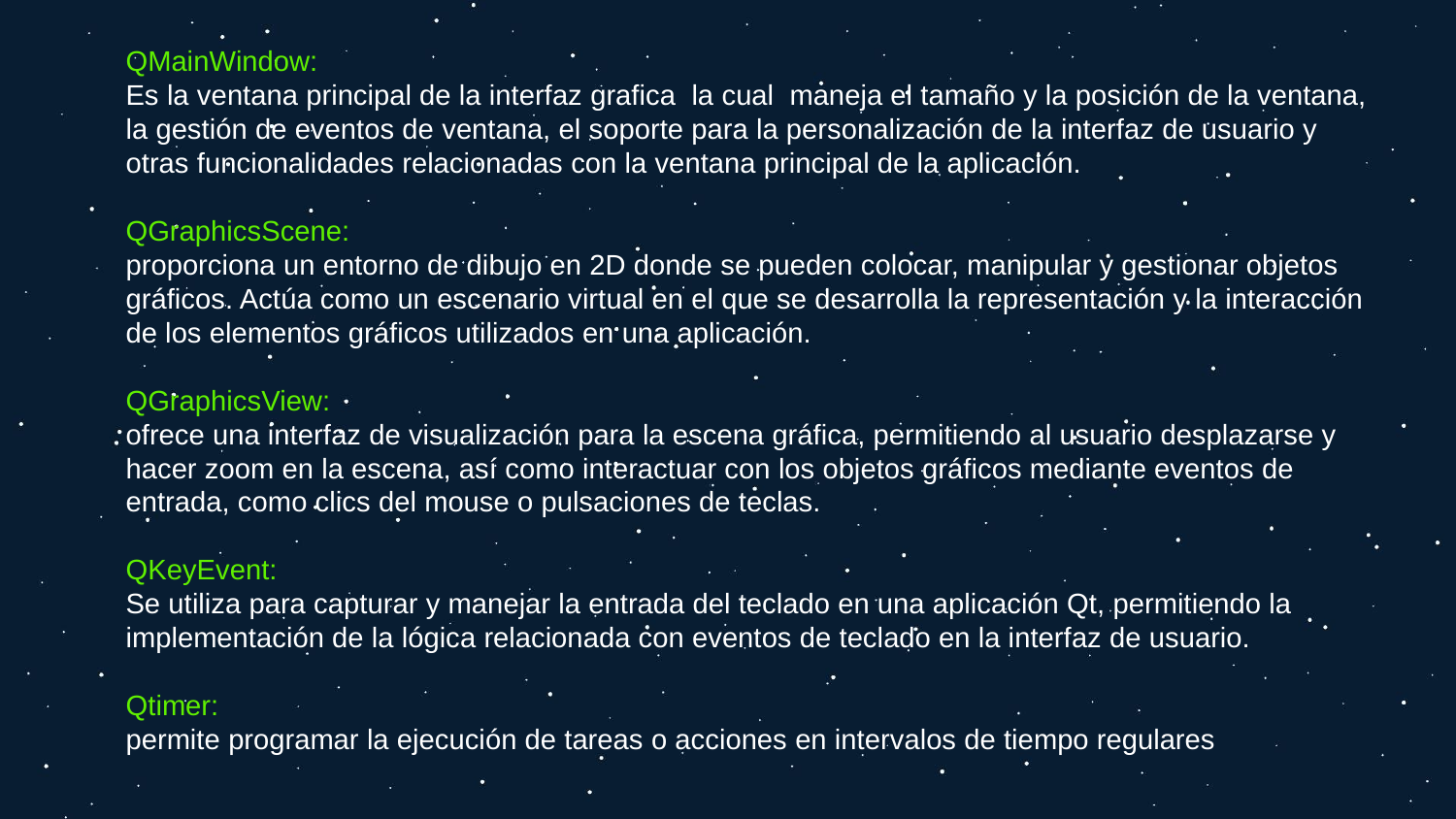

QMainWindow:
Es la ventana principal de la interfaz grafica  la cual  maneja el tamaño y la posición de la ventana, la gestión de eventos de ventana, el soporte para la personalización de la interfaz de usuario y otras funcionalidades relacionadas con la ventana principal de la aplicación.

QGraphicsScene:
proporciona un entorno de dibujo en 2D donde se pueden colocar, manipular y gestionar objetos gráficos. Actúa como un escenario virtual en el que se desarrolla la representación y la interacción de los elementos gráficos utilizados en una aplicación.

QGraphicsView:
ofrece una interfaz de visualización para la escena gráfica, permitiendo al usuario desplazarse y hacer zoom en la escena, así como interactuar con los objetos gráficos mediante eventos de entrada, como clics del mouse o pulsaciones de teclas.

QKeyEvent:
Se utiliza para capturar y manejar la entrada del teclado en una aplicación Qt, permitiendo la implementación de la lógica relacionada con eventos de teclado en la interfaz de usuario.

Qtimer:
permite programar la ejecución de tareas o acciones en intervalos de tiempo regulares